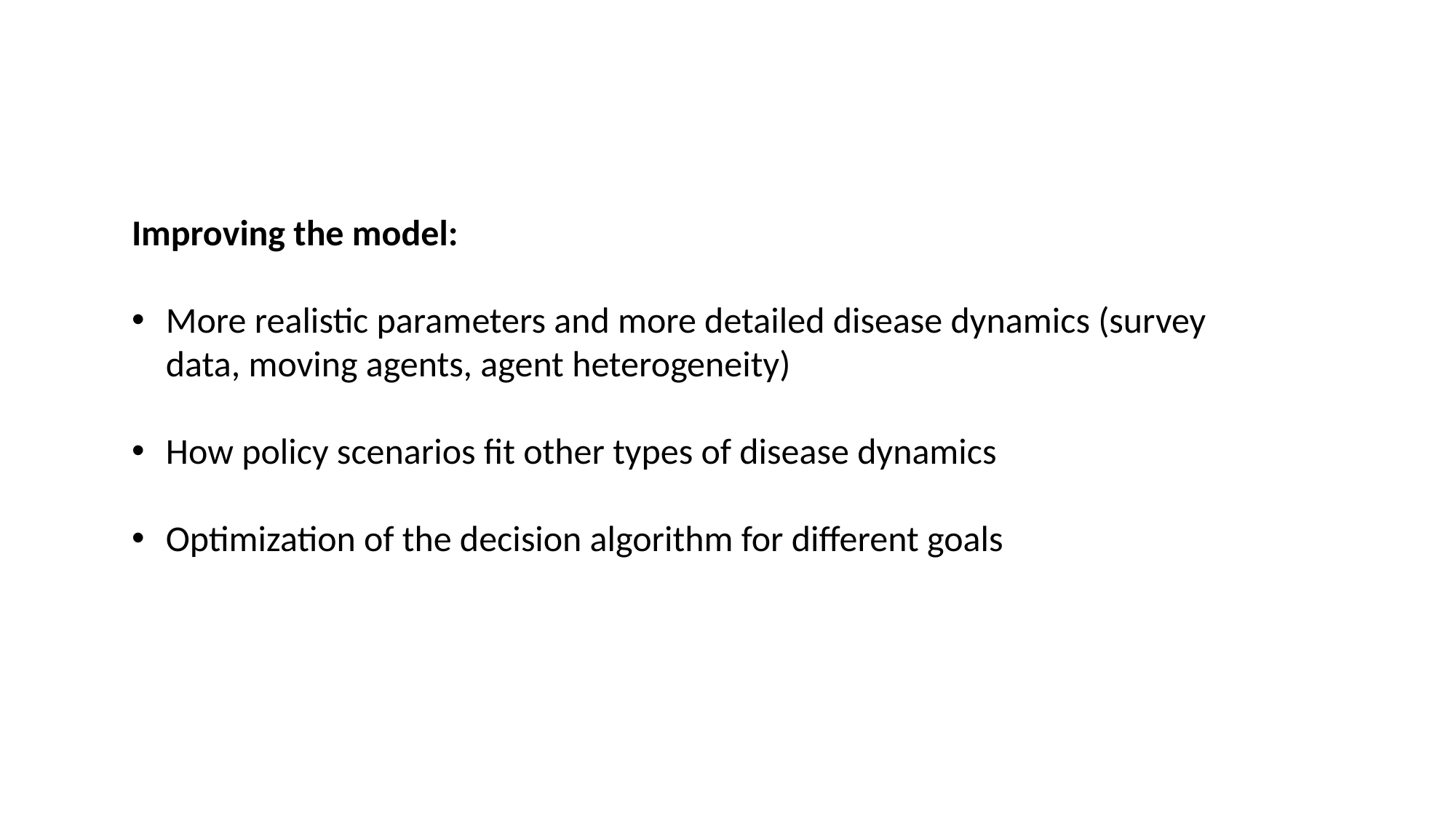

Improving the model:

More realistic parameters and more detailed disease dynamics (survey data, moving agents, agent heterogeneity)

How policy scenarios fit other types of disease dynamics

Optimization of the decision algorithm for different goals